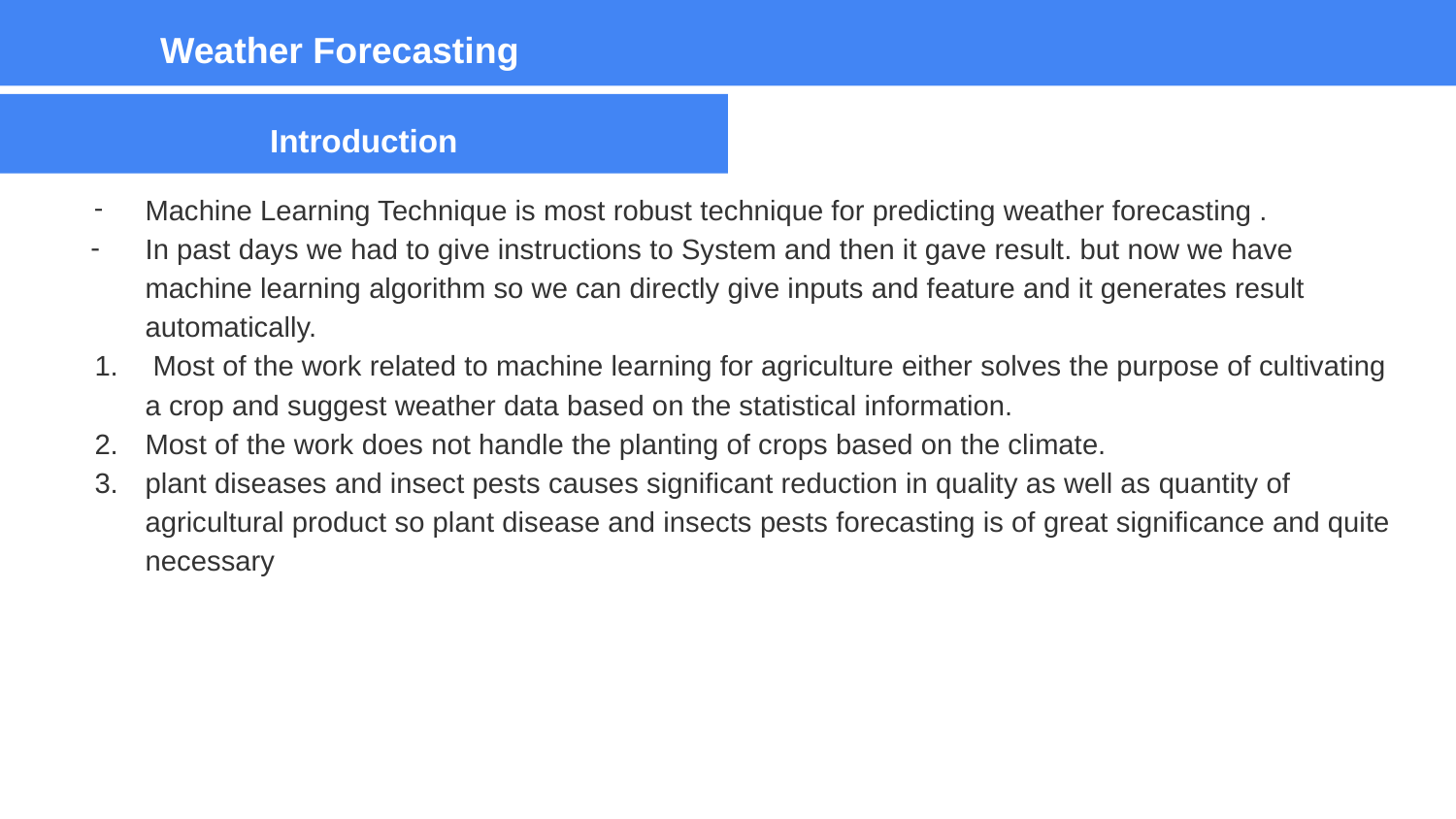

Weather Forecasting

Machine Learning Technique is most robust technique for predicting weather forecasting .
In past days we had to give instructions to System and then it gave result. but now we have machine learning algorithm so we can directly give inputs and feature and it generates result automatically.
 Most of the work related to machine learning for agriculture either solves the purpose of cultivating a crop and suggest weather data based on the statistical information.
Most of the work does not handle the planting of crops based on the climate.
plant diseases and insect pests causes significant reduction in quality as well as quantity of agricultural product so plant disease and insects pests forecasting is of great significance and quite necessary

Introduction